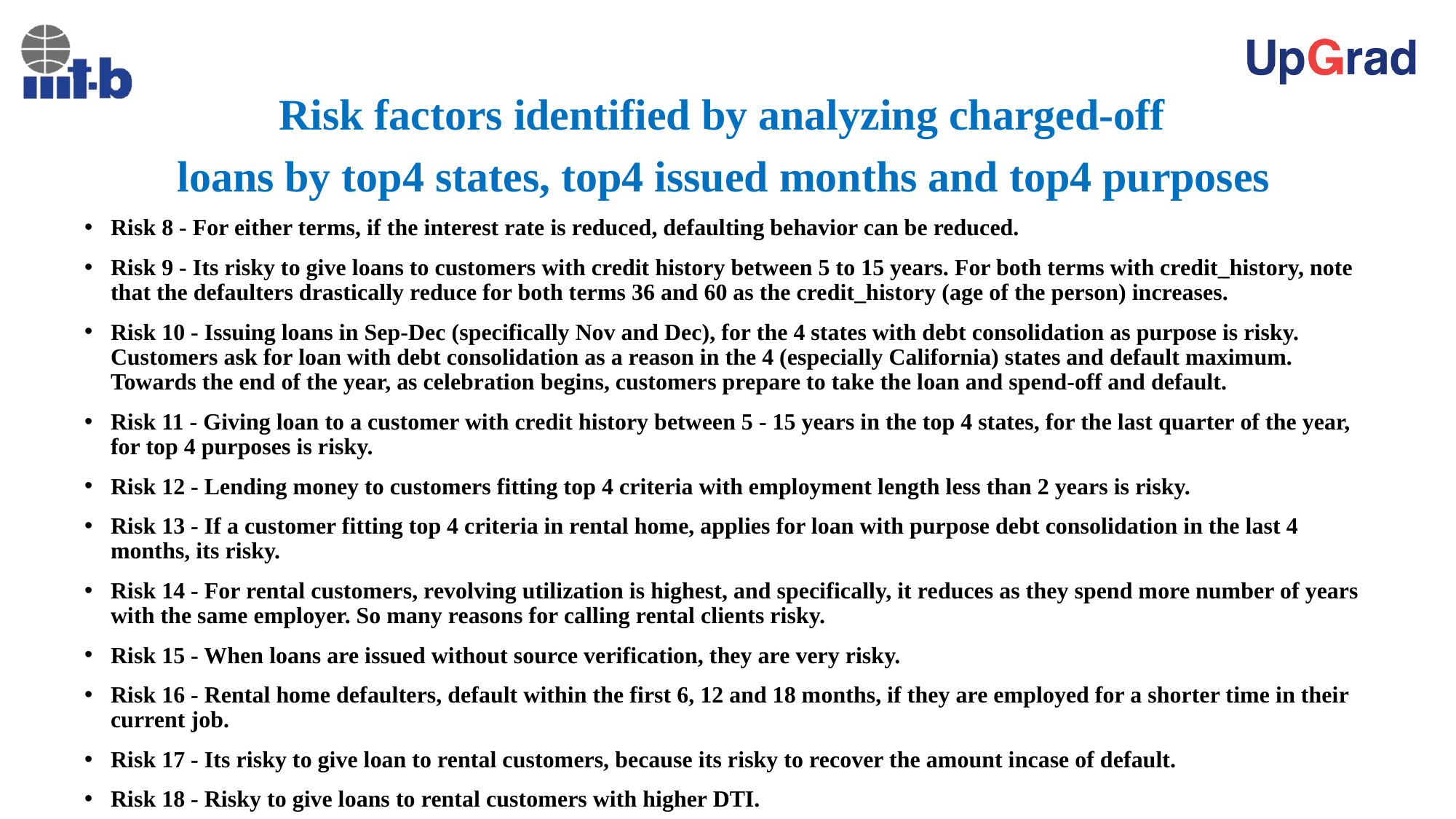

Risk factors identified by analyzing charged-off
loans by top4 states, top4 issued months and top4 purposes
Risk 8 - For either terms, if the interest rate is reduced, defaulting behavior can be reduced.
Risk 9 - Its risky to give loans to customers with credit history between 5 to 15 years. For both terms with credit_history, note that the defaulters drastically reduce for both terms 36 and 60 as the credit_history (age of the person) increases.
Risk 10 - Issuing loans in Sep-Dec (specifically Nov and Dec), for the 4 states with debt consolidation as purpose is risky. Customers ask for loan with debt consolidation as a reason in the 4 (especially California) states and default maximum. Towards the end of the year, as celebration begins, customers prepare to take the loan and spend-off and default.
Risk 11 - Giving loan to a customer with credit history between 5 - 15 years in the top 4 states, for the last quarter of the year, for top 4 purposes is risky.
Risk 12 - Lending money to customers fitting top 4 criteria with employment length less than 2 years is risky.
Risk 13 - If a customer fitting top 4 criteria in rental home, applies for loan with purpose debt consolidation in the last 4 months, its risky.
Risk 14 - For rental customers, revolving utilization is highest, and specifically, it reduces as they spend more number of years with the same employer. So many reasons for calling rental clients risky.
Risk 15 - When loans are issued without source verification, they are very risky.
Risk 16 - Rental home defaulters, default within the first 6, 12 and 18 months, if they are employed for a shorter time in their current job.
Risk 17 - Its risky to give loan to rental customers, because its risky to recover the amount incase of default.
Risk 18 - Risky to give loans to rental customers with higher DTI.